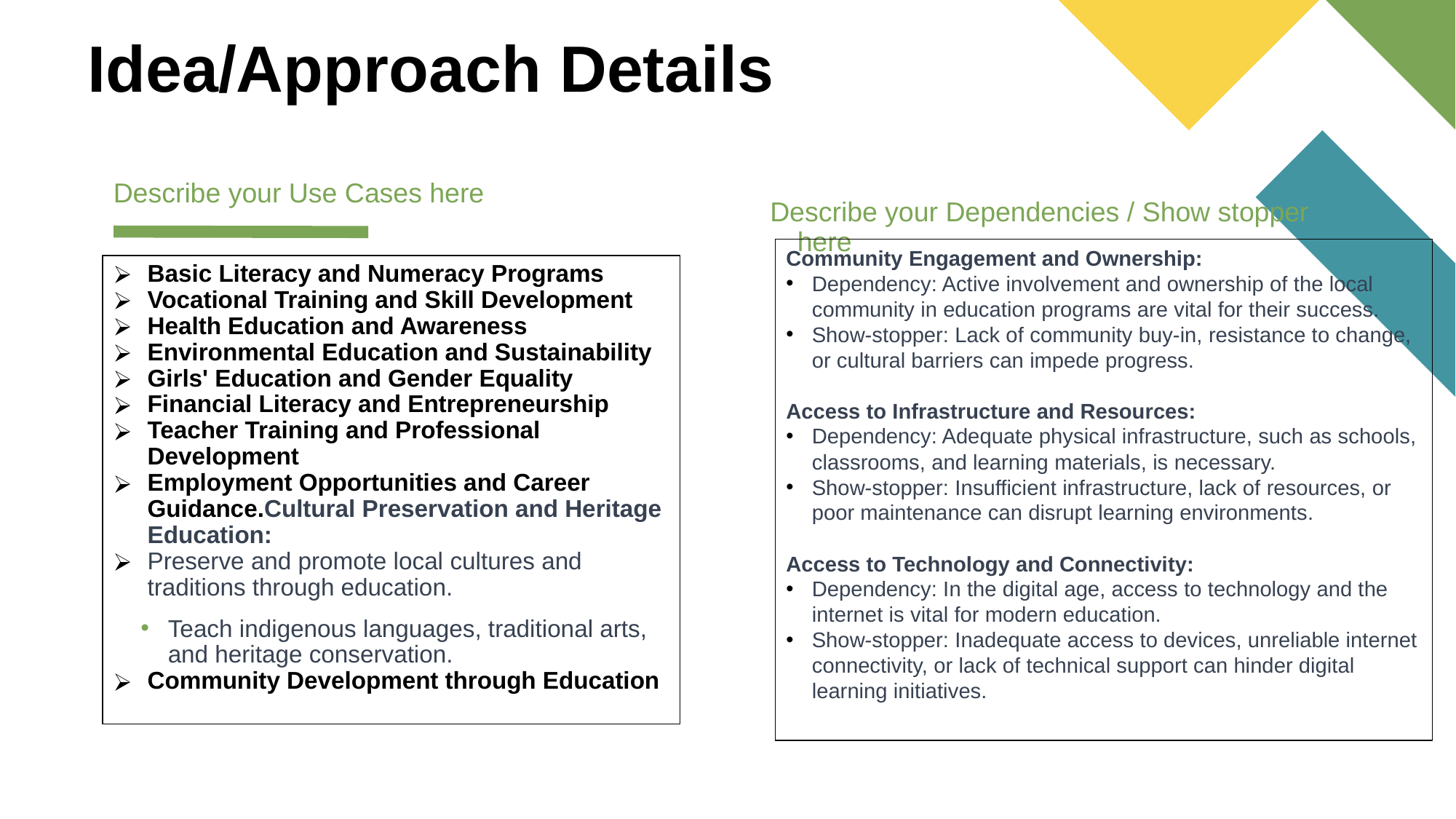

# Idea/Approach Details
Describe your Use Cases here
Describe your Dependencies / Show stopper here
Community Engagement and Ownership:
Dependency: Active involvement and ownership of the local community in education programs are vital for their success.
Show-stopper: Lack of community buy-in, resistance to change, or cultural barriers can impede progress.

Access to Infrastructure and Resources:
Dependency: Adequate physical infrastructure, such as schools, classrooms, and learning materials, is necessary.
Show-stopper: Insufficient infrastructure, lack of resources, or poor maintenance can disrupt learning environments.

Access to Technology and Connectivity:
Dependency: In the digital age, access to technology and the internet is vital for modern education.
Show-stopper: Inadequate access to devices, unreliable internet connectivity, or lack of technical support can hinder digital learning initiatives.

Basic Literacy and Numeracy Programs
Vocational Training and Skill Development
Health Education and Awareness
Environmental Education and Sustainability
Girls' Education and Gender Equality
Financial Literacy and Entrepreneurship
Teacher Training and Professional Development
Employment Opportunities and Career Guidance.Cultural Preservation and Heritage Education:
Preserve and promote local cultures and traditions through education.
Teach indigenous languages, traditional arts, and heritage conservation.
Community Development through Education